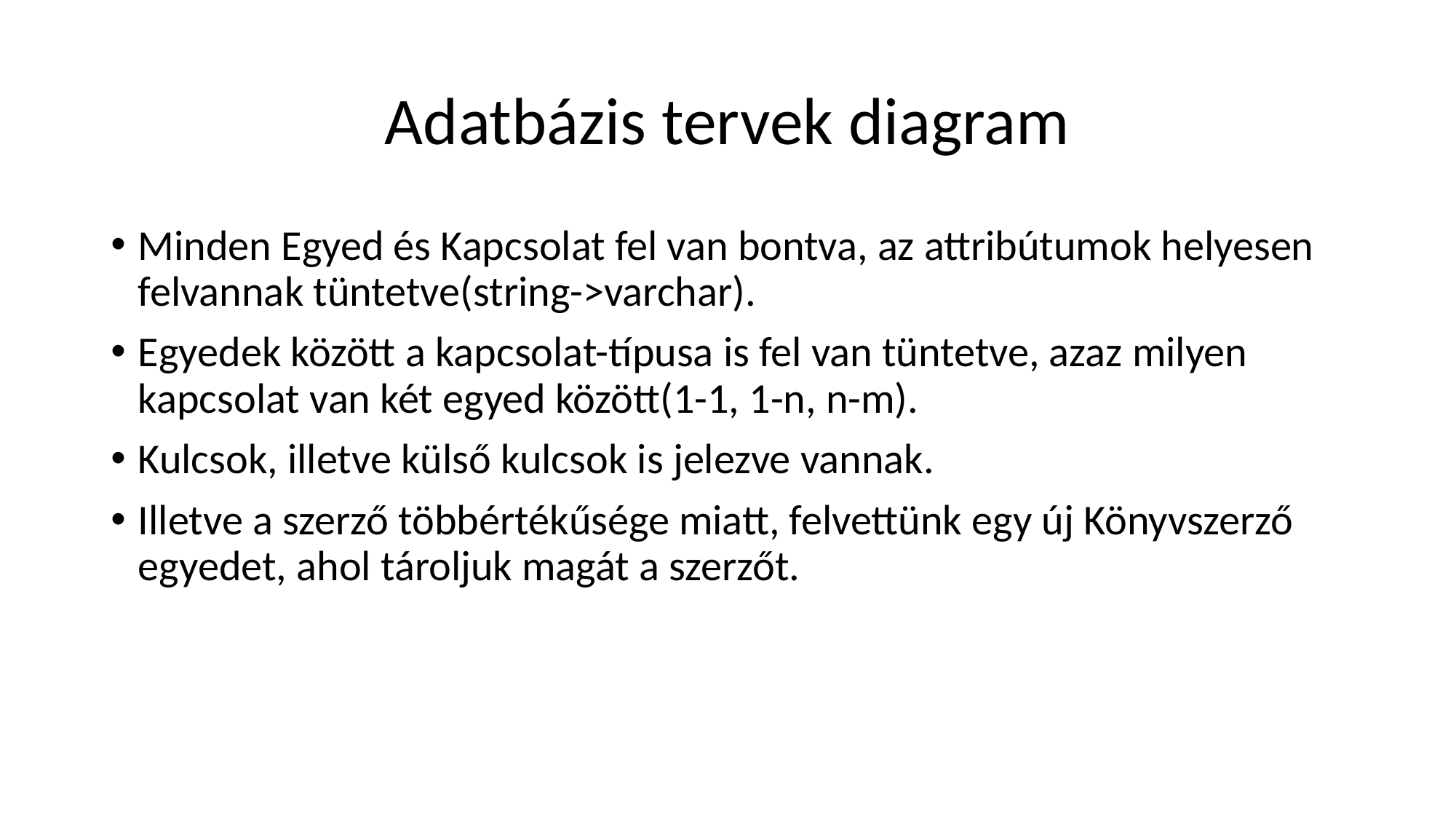

# Adatbázis tervek diagram
Minden Egyed és Kapcsolat fel van bontva, az attribútumok helyesen felvannak tüntetve(string->varchar).
Egyedek között a kapcsolat-típusa is fel van tüntetve, azaz milyen kapcsolat van két egyed között(1-1, 1-n, n-m).
Kulcsok, illetve külső kulcsok is jelezve vannak.
Illetve a szerző többértékűsége miatt, felvettünk egy új Könyvszerző egyedet, ahol tároljuk magát a szerzőt.